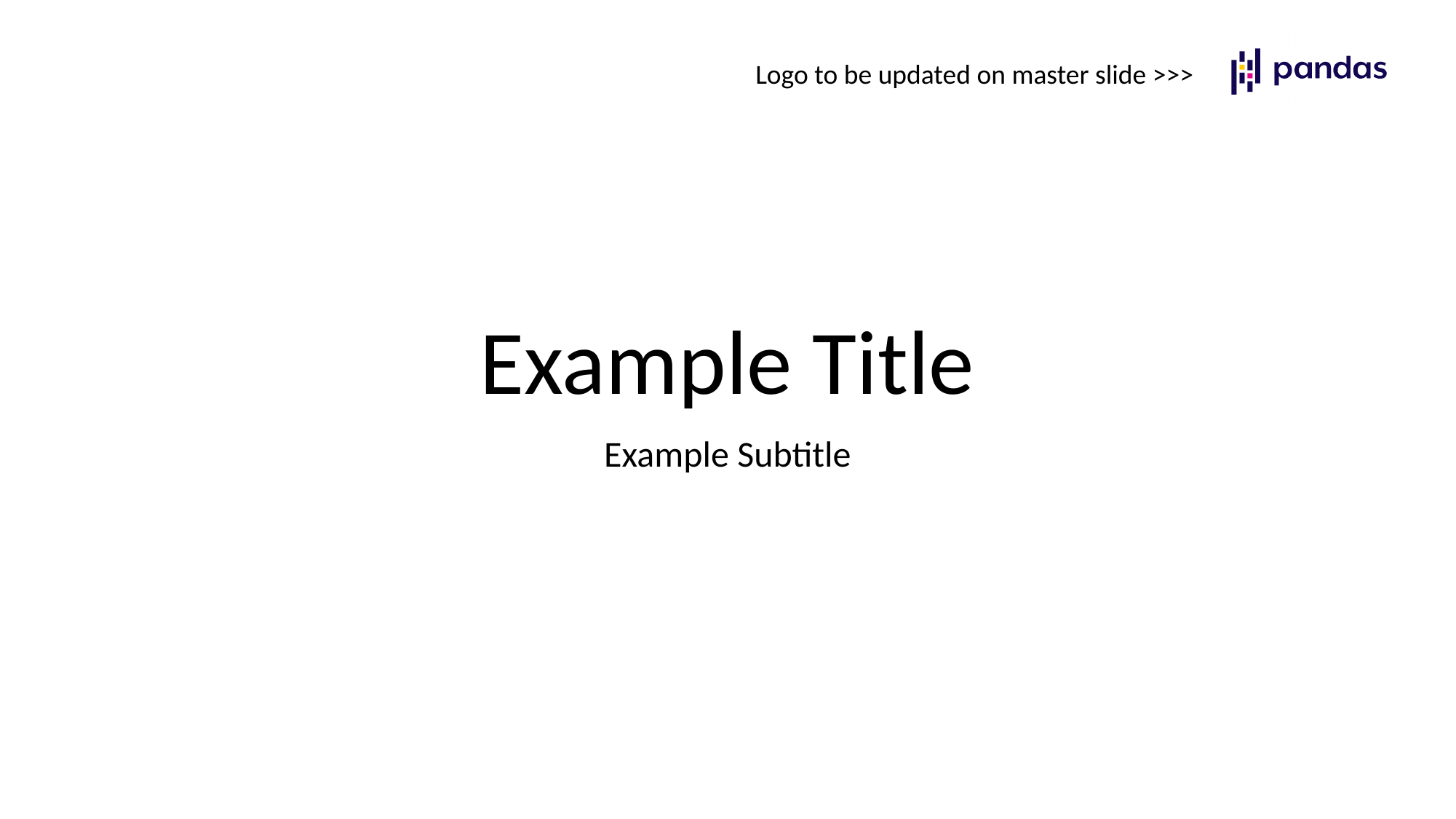

Logo to be updated on master slide >>>
# Example Title
Example Subtitle